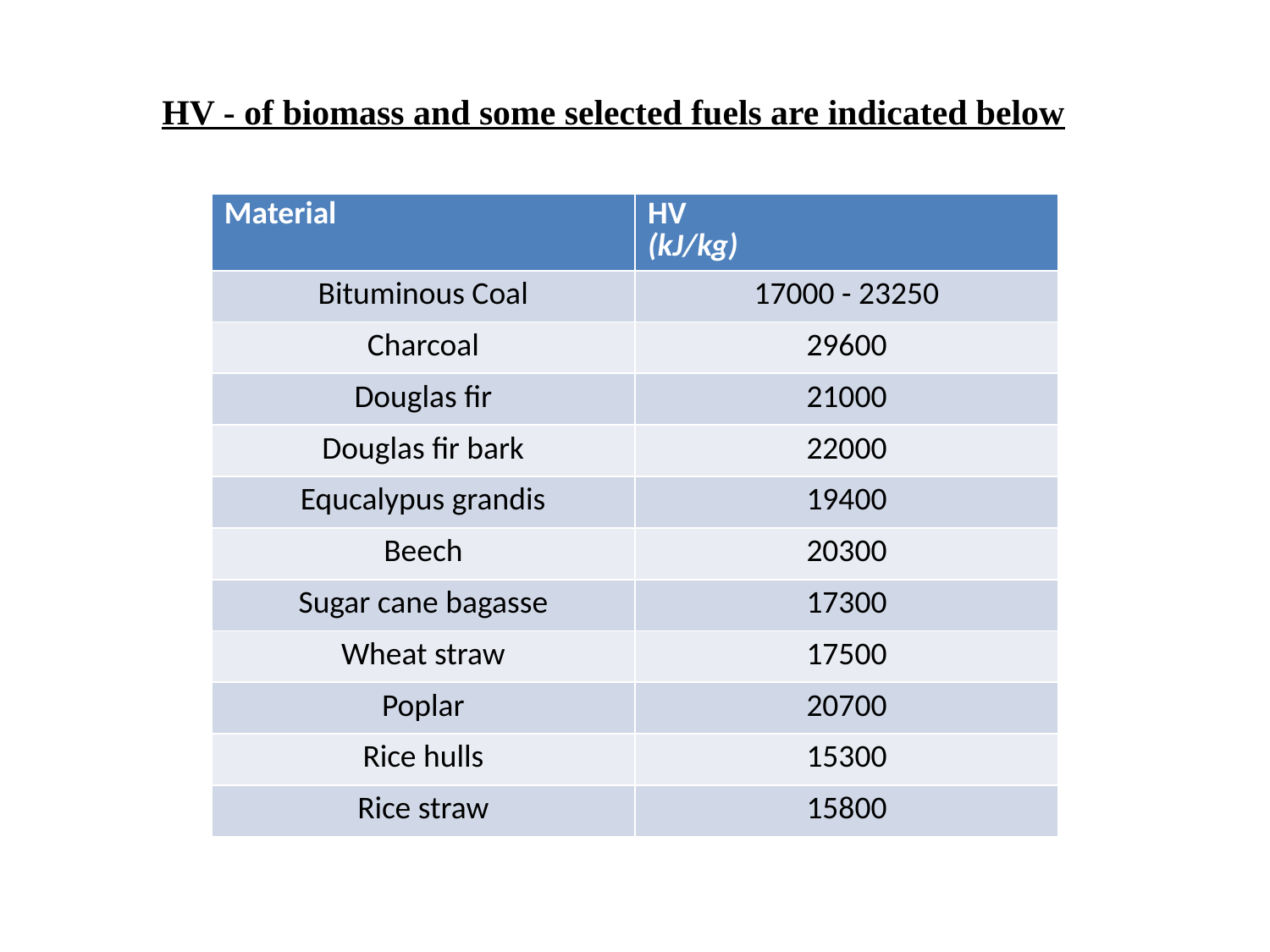

# HV - of biomass and some selected fuels are indicated below

| Material | HV  (kJ/kg) |
| --- | --- |
| Bituminous Coal | 17000 - 23250 |
| Charcoal | 29600 |
| Douglas fir | 21000 |
| Douglas fir bark | 22000 |
| Equcalypus grandis | 19400 |
| Beech | 20300 |
| Sugar cane bagasse | 17300 |
| Wheat straw | 17500 |
| Poplar | 20700 |
| Rice hulls | 15300 |
| Rice straw | 15800 |